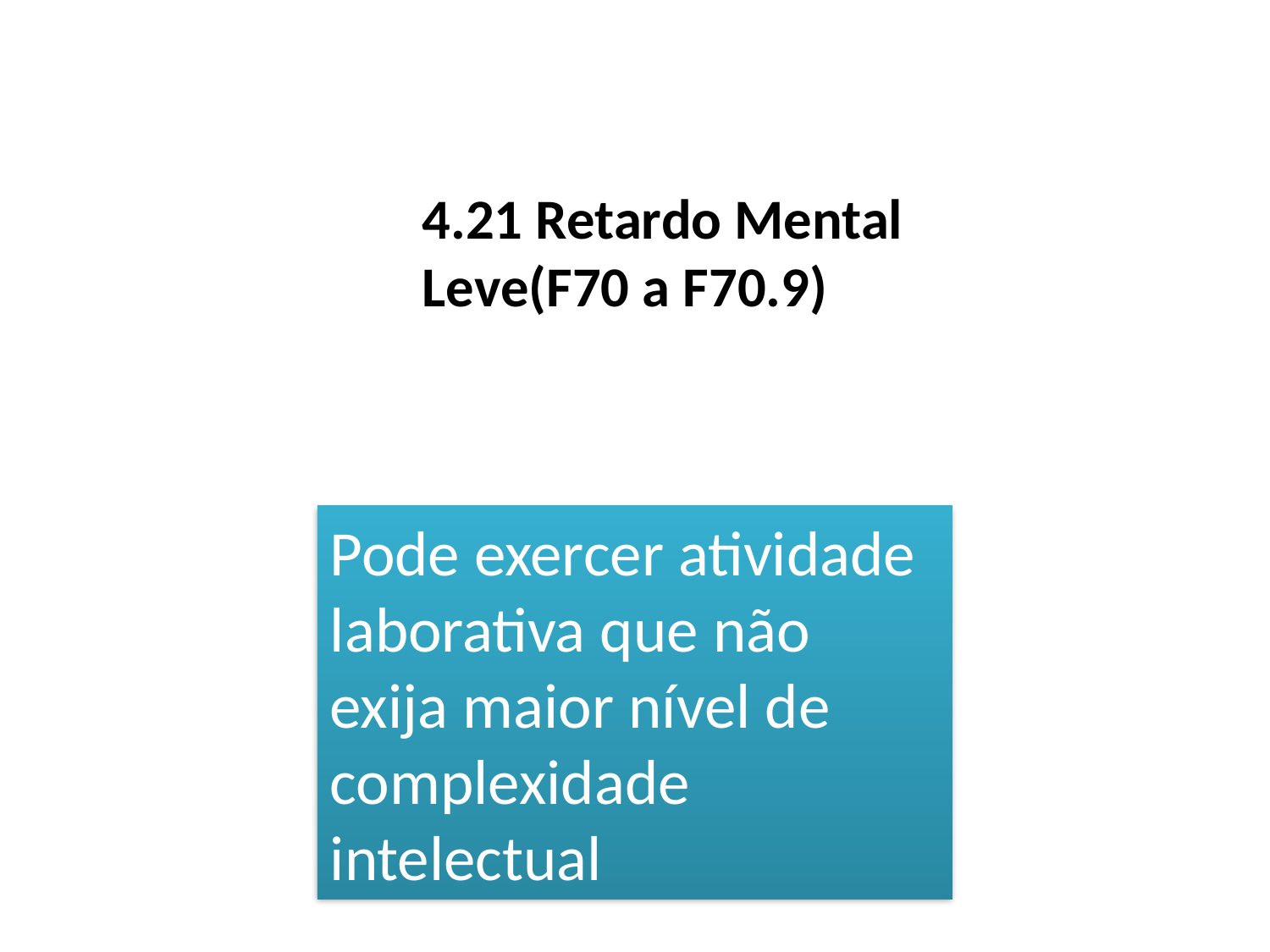

4.21 Retardo Mental  	Leve(F70 a F70.9)
Pode exercer atividade laborativa que não exija maior nível de complexidade
intelectual